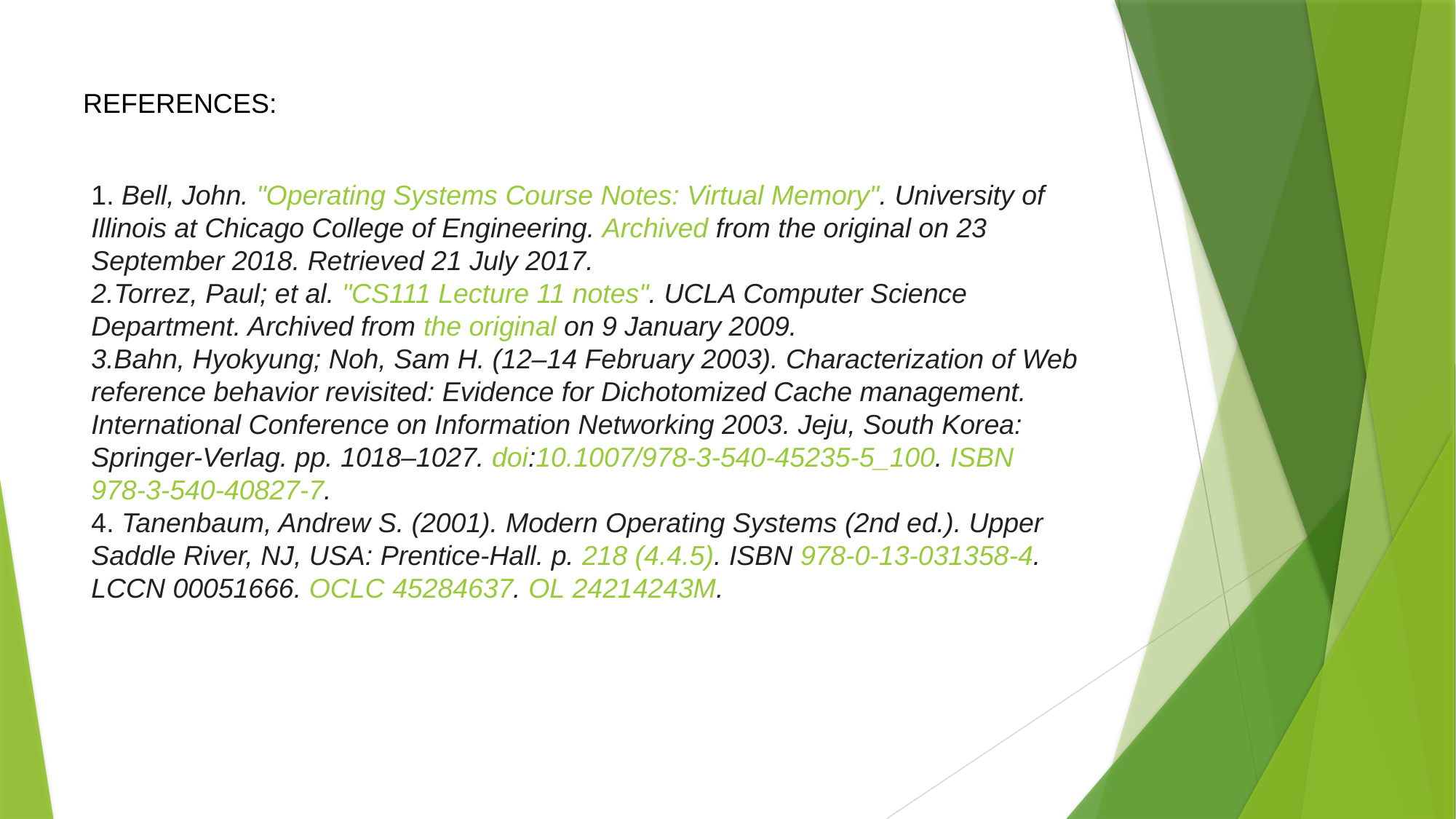

REFERENCES:
 Bell, John. "Operating Systems Course Notes: Virtual Memory". University of Illinois at Chicago College of Engineering. Archived from the original on 23 September 2018. Retrieved 21 July 2017.
Torrez, Paul; et al. "CS111 Lecture 11 notes". UCLA Computer Science Department. Archived from the original on 9 January 2009.
Bahn, Hyokyung; Noh, Sam H. (12–14 February 2003). Characterization of Web reference behavior revisited: Evidence for Dichotomized Cache management. International Conference on Information Networking 2003. Jeju, South Korea: Springer-Verlag. pp. 1018–1027. doi:10.1007/978-3-540-45235-5_100. ISBN 978-3-540-40827-7.
 Tanenbaum, Andrew S. (2001). Modern Operating Systems (2nd ed.). Upper Saddle River, NJ, USA: Prentice-Hall. p. 218 (4.4.5). ISBN 978-0-13-031358-4. LCCN 00051666. OCLC 45284637. OL 24214243M.